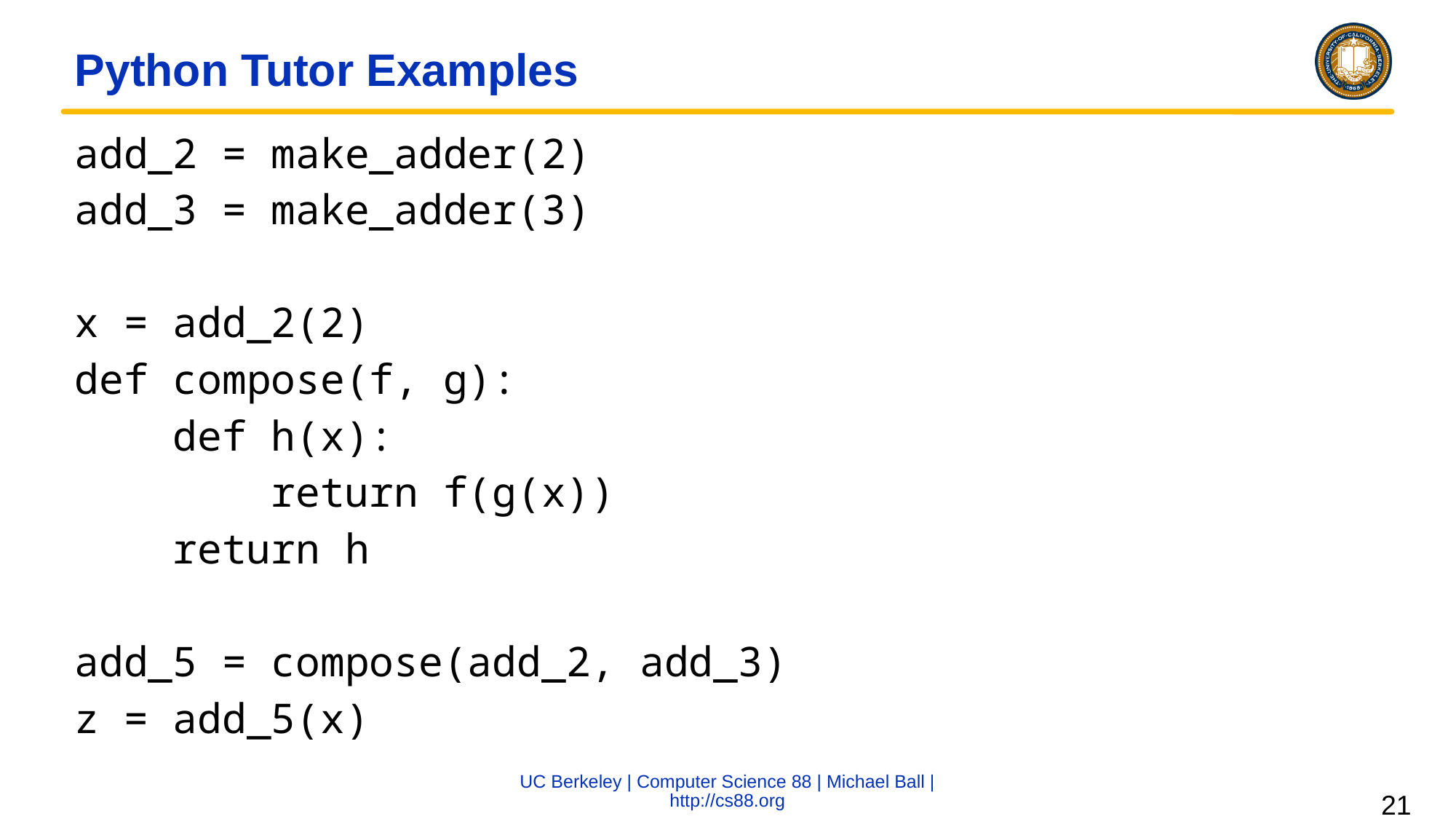

# Python Tutor Examples
add_2 = make_adder(2)
add_3 = make_adder(3)

x = add_2(2)
def compose(f, g):
    def h(x):
        return f(g(x))
    return h

add_5 = compose(add_2, add_3)
z = add_5(x)
21